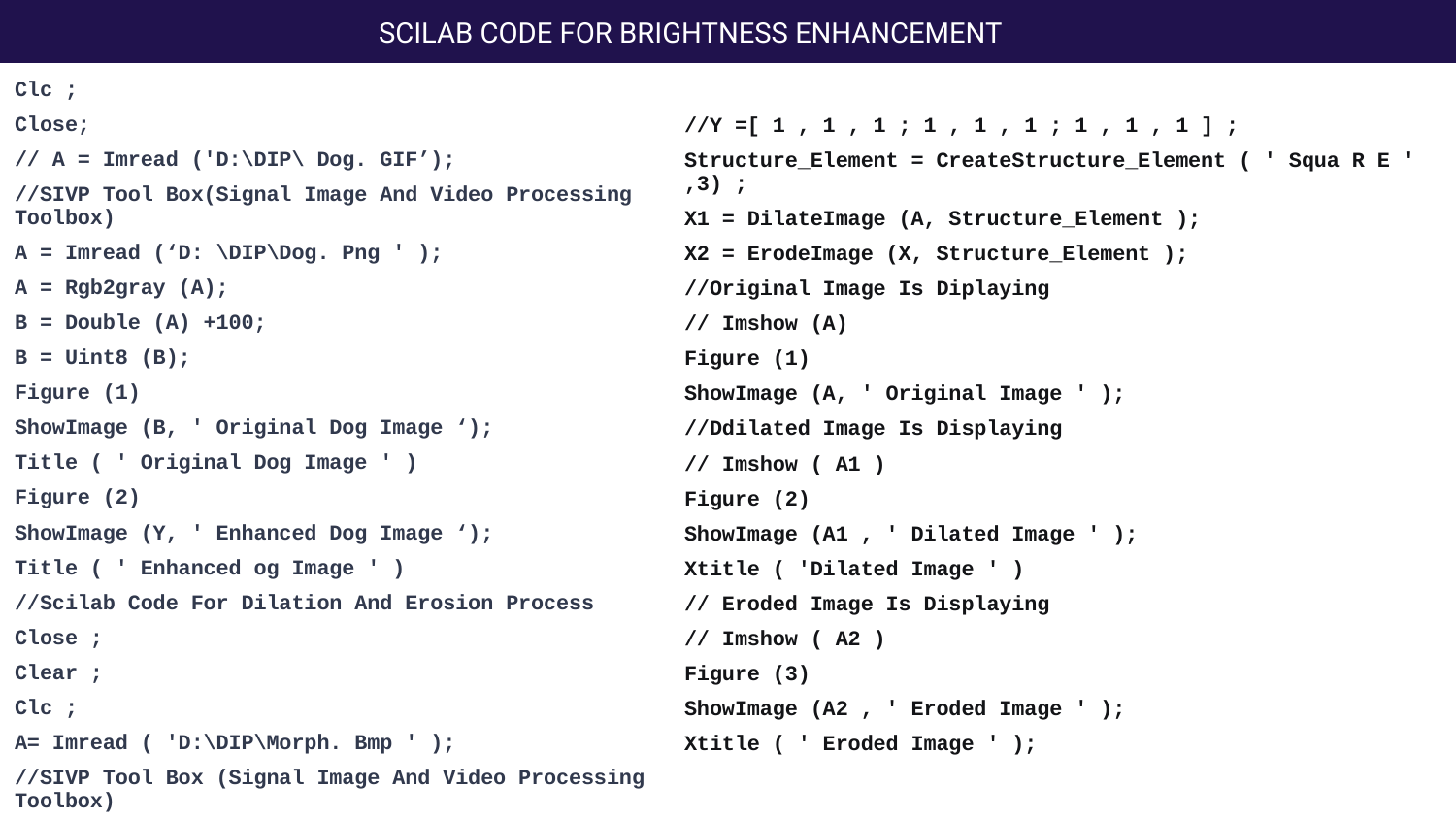

SCILAB CODE FOR BRIGHTNESS ENHANCEMENT
Clc ;
Close;
// A = Imread ('D:\DIP\ Dog. GIF’);
//SIVP Tool Box(Signal Image And Video Processing Toolbox)
A = Imread (‘D: \DIP\Dog. Png ' );
A = Rgb2gray (A);
B = Double (A) +100;
B = Uint8 (B);
Figure (1)
ShowImage (B, ' Original Dog Image ‘);
Title ( ' Original Dog Image ' )
Figure (2)
ShowImage (Y, ' Enhanced Dog Image ‘);
Title ( ' Enhanced og Image ' )
//Scilab Code For Dilation And Erosion Process
Close ;
Clear ;
Clc ;
A= Imread ( 'D:\DIP\Morph. Bmp ' );
//SIVP Tool Box (Signal Image And Video Processing Toolbox)

//Y =[ 1 , 1 , 1 ; 1 , 1 , 1 ; 1 , 1 , 1 ] ;
Structure_Element = CreateStructure_Element ( ' Squa R E ' ,3) ;
X1 = DilateImage (A, Structure_Element );
X2 = ErodeImage (X, Structure_Element );
//Original Image Is Diplaying
// Imshow (A)
Figure (1)
ShowImage (A, ' Original Image ' );
//Ddilated Image Is Displaying
// Imshow ( A1 )
Figure (2)
ShowImage (A1 , ' Dilated Image ' );
Xtitle ( 'Dilated Image ' )
// Eroded Image Is Displaying
// Imshow ( A2 )
Figure (3)
ShowImage (A2 , ' Eroded Image ' );
Xtitle ( ' Eroded Image ' );